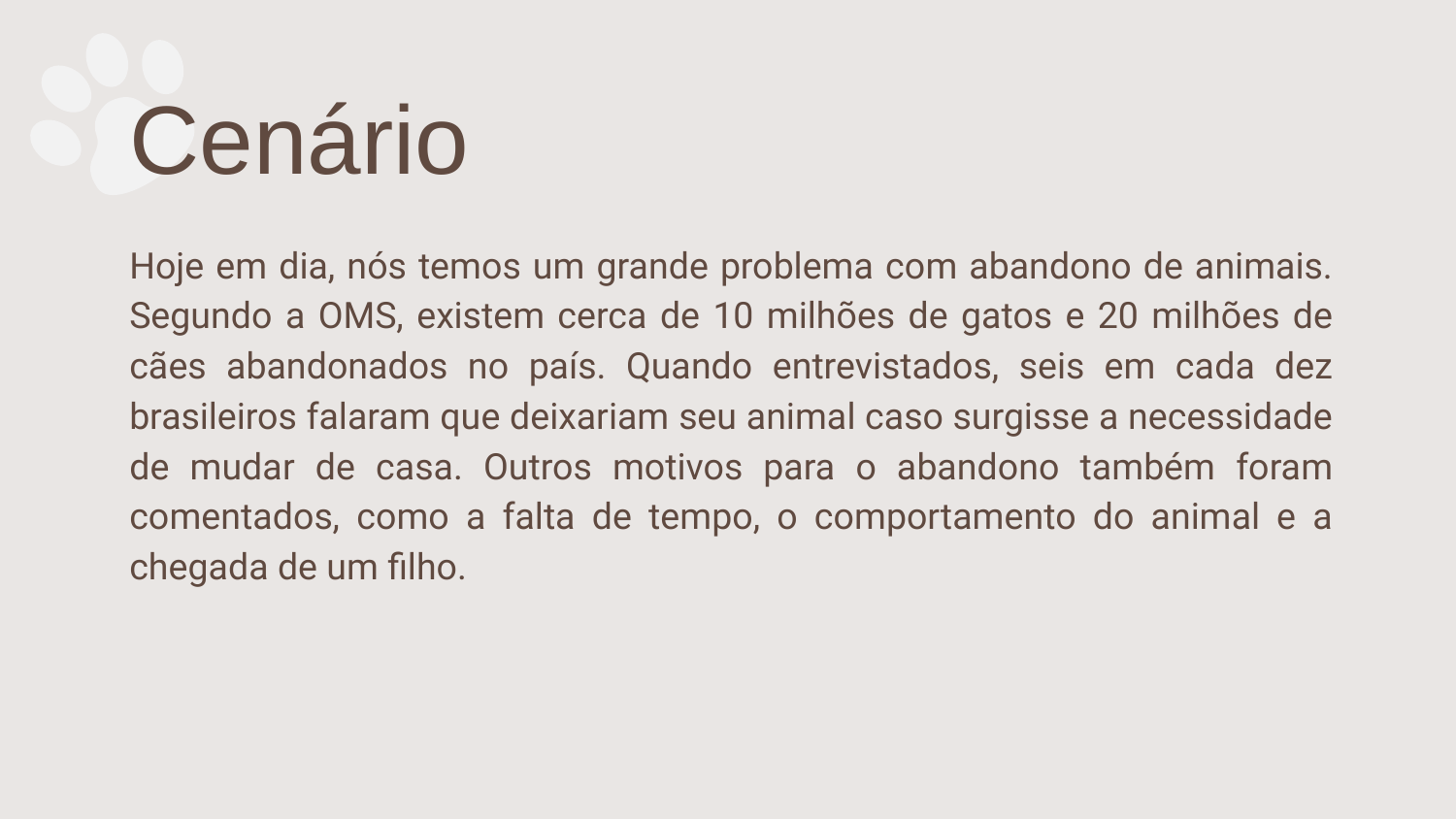

# Cenário
Hoje em dia, nós temos um grande problema com abandono de animais. Segundo a OMS, existem cerca de 10 milhões de gatos e 20 milhões de cães abandonados no país. Quando entrevistados, seis em cada dez brasileiros falaram que deixariam seu animal caso surgisse a necessidade de mudar de casa. Outros motivos para o abandono também foram comentados, como a falta de tempo, o comportamento do animal e a chegada de um filho.